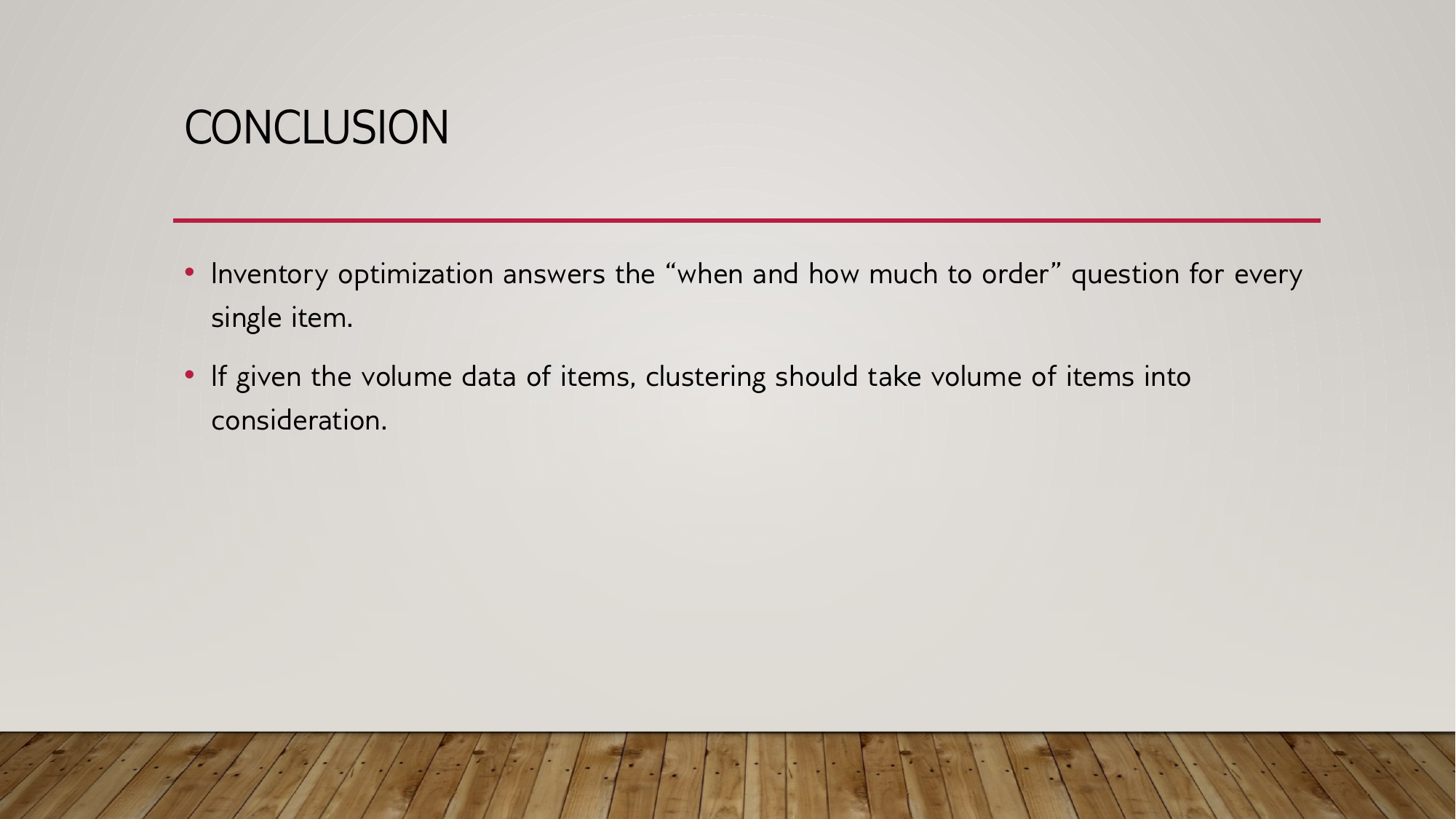

# Conclusion
Inventory optimization answers the “when and how much to order” question for every single item.
If given the volume data of items, clustering should take volume of items into consideration.